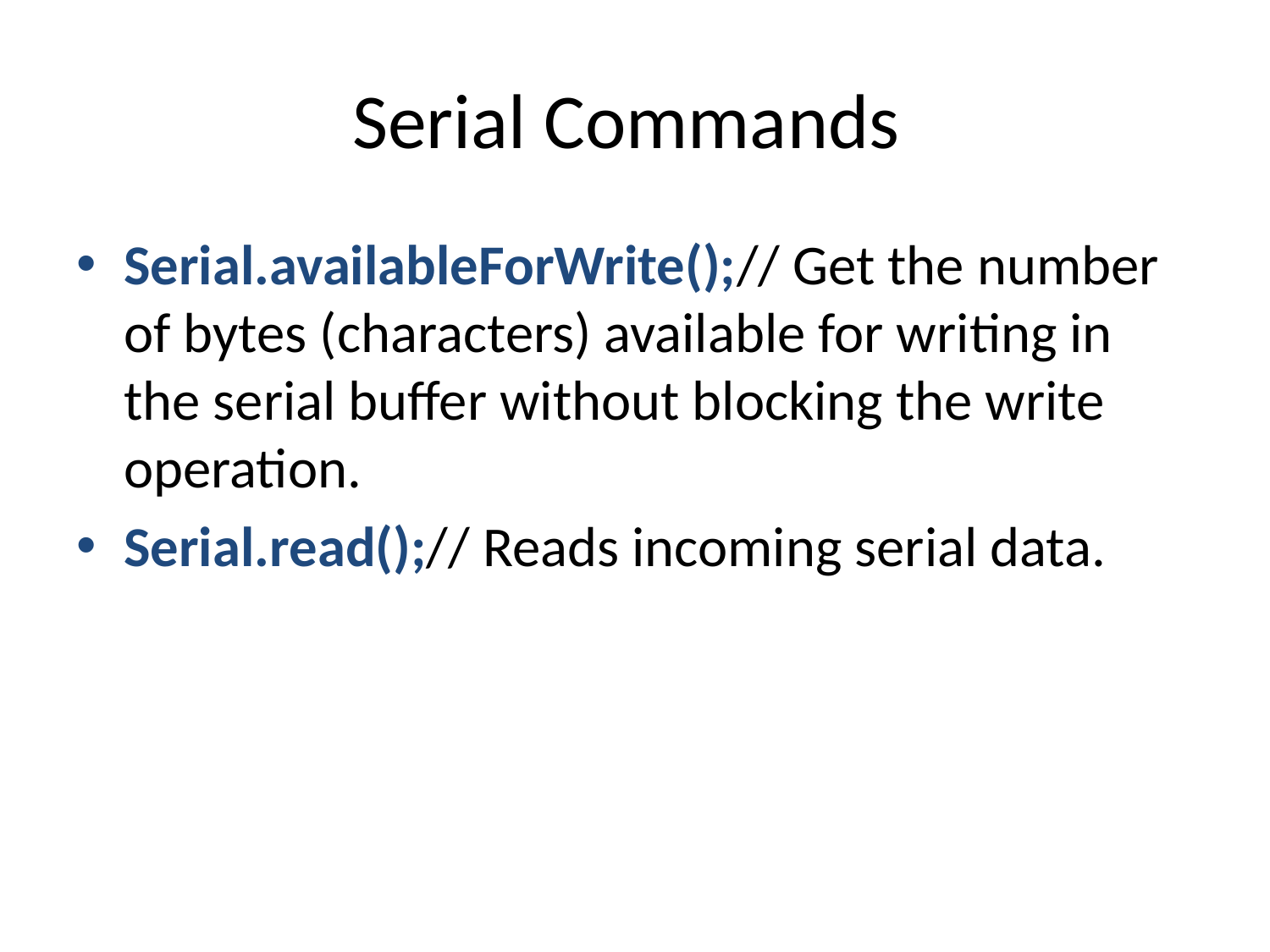

# Serial Commands
Serial.availableForWrite();// Get the number of bytes (characters) available for writing in the serial buffer without blocking the write operation.
Serial.read();// Reads incoming serial data.